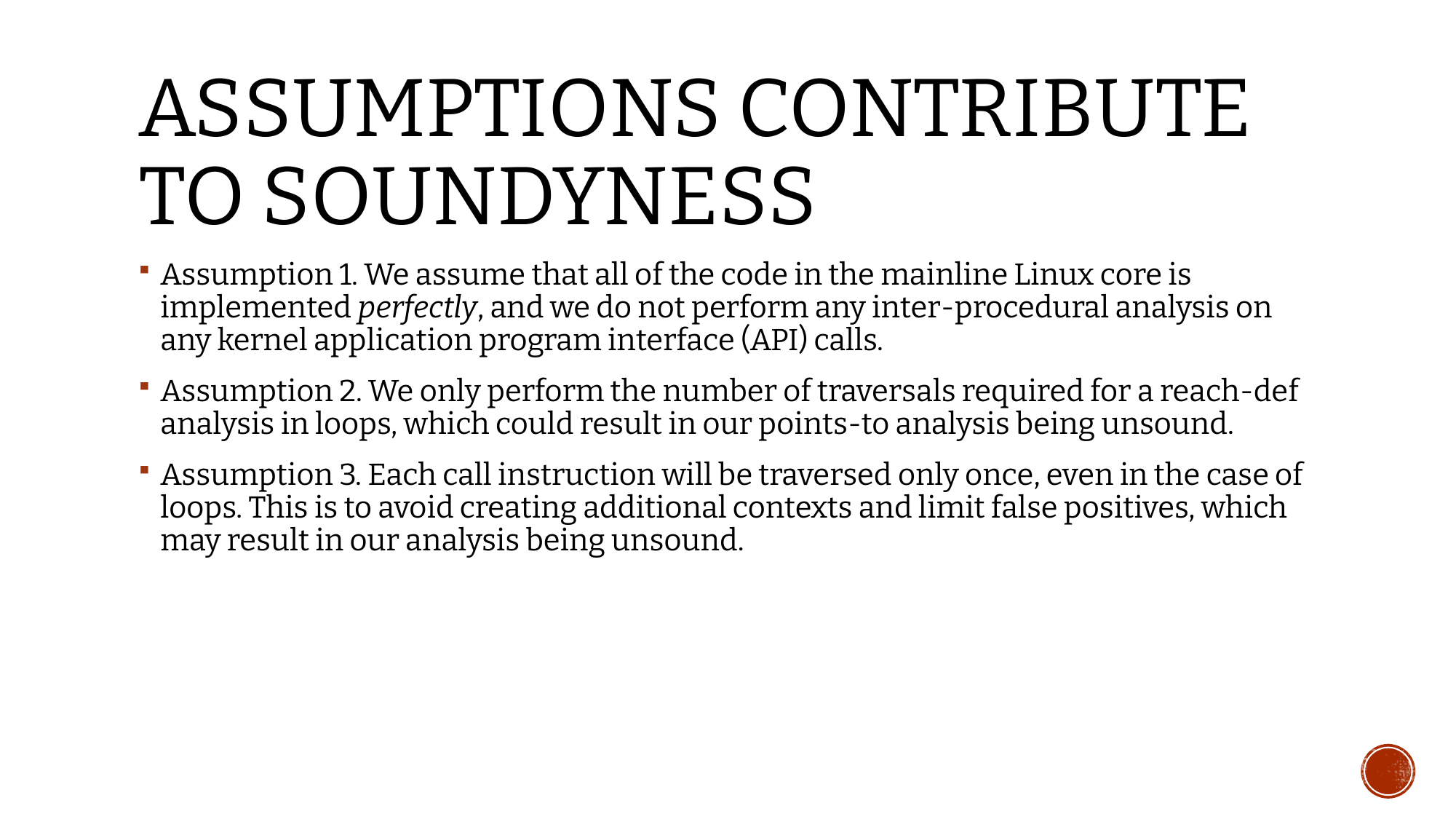

# Assumptions contribute to soundyness
Assumption 1. We assume that all of the code in the mainline Linux core is implemented perfectly, and we do not perform any inter-procedural analysis on any kernel application program interface (API) calls.
Assumption 2. We only perform the number of traversals required for a reach-def analysis in loops, which could result in our points-to analysis being unsound.
Assumption 3. Each call instruction will be traversed only once, even in the case of loops. This is to avoid creating additional contexts and limit false positives, which may result in our analysis being unsound.